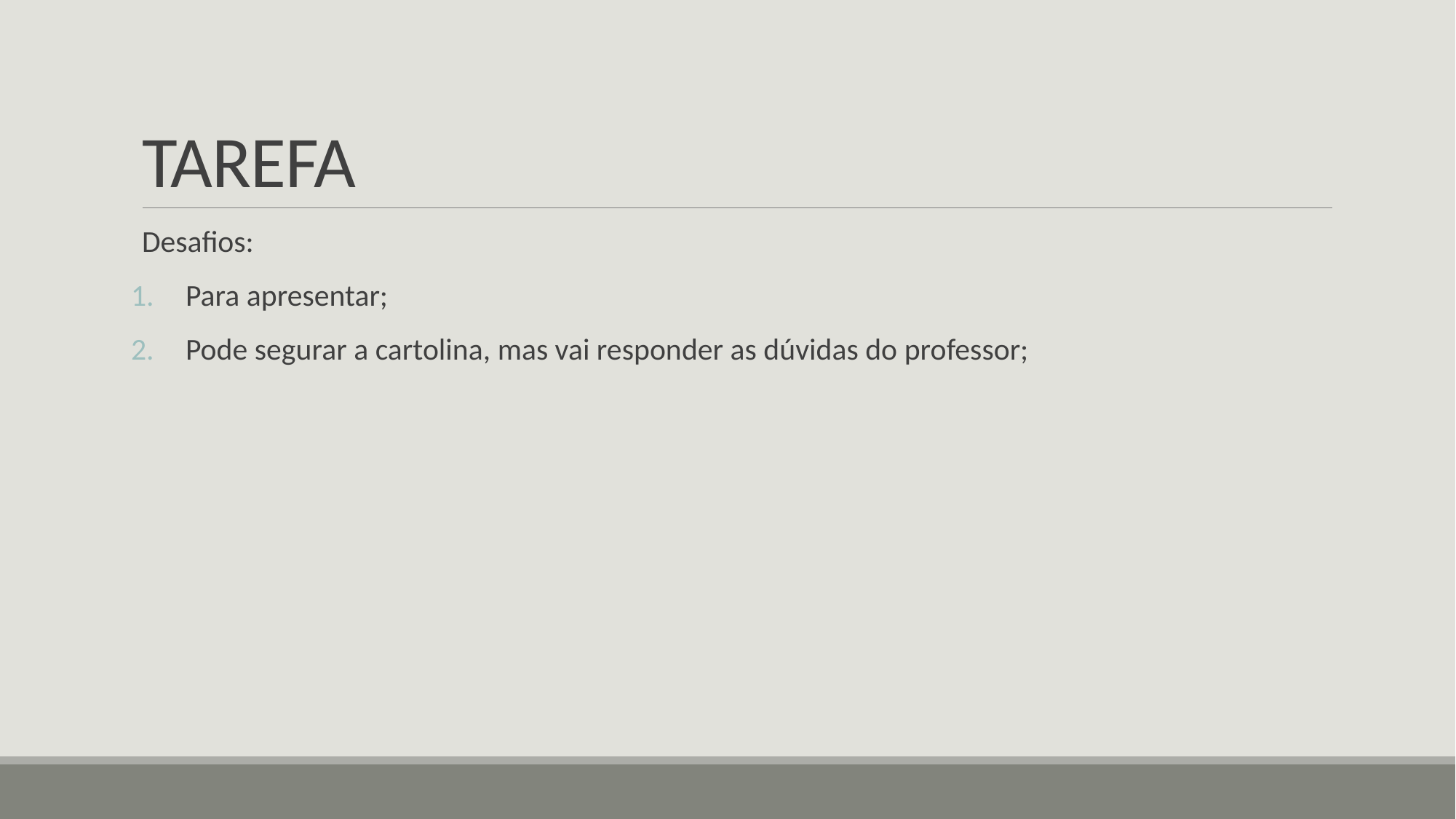

# TAREFA
Desafios:
Para apresentar;
Pode segurar a cartolina, mas vai responder as dúvidas do professor;